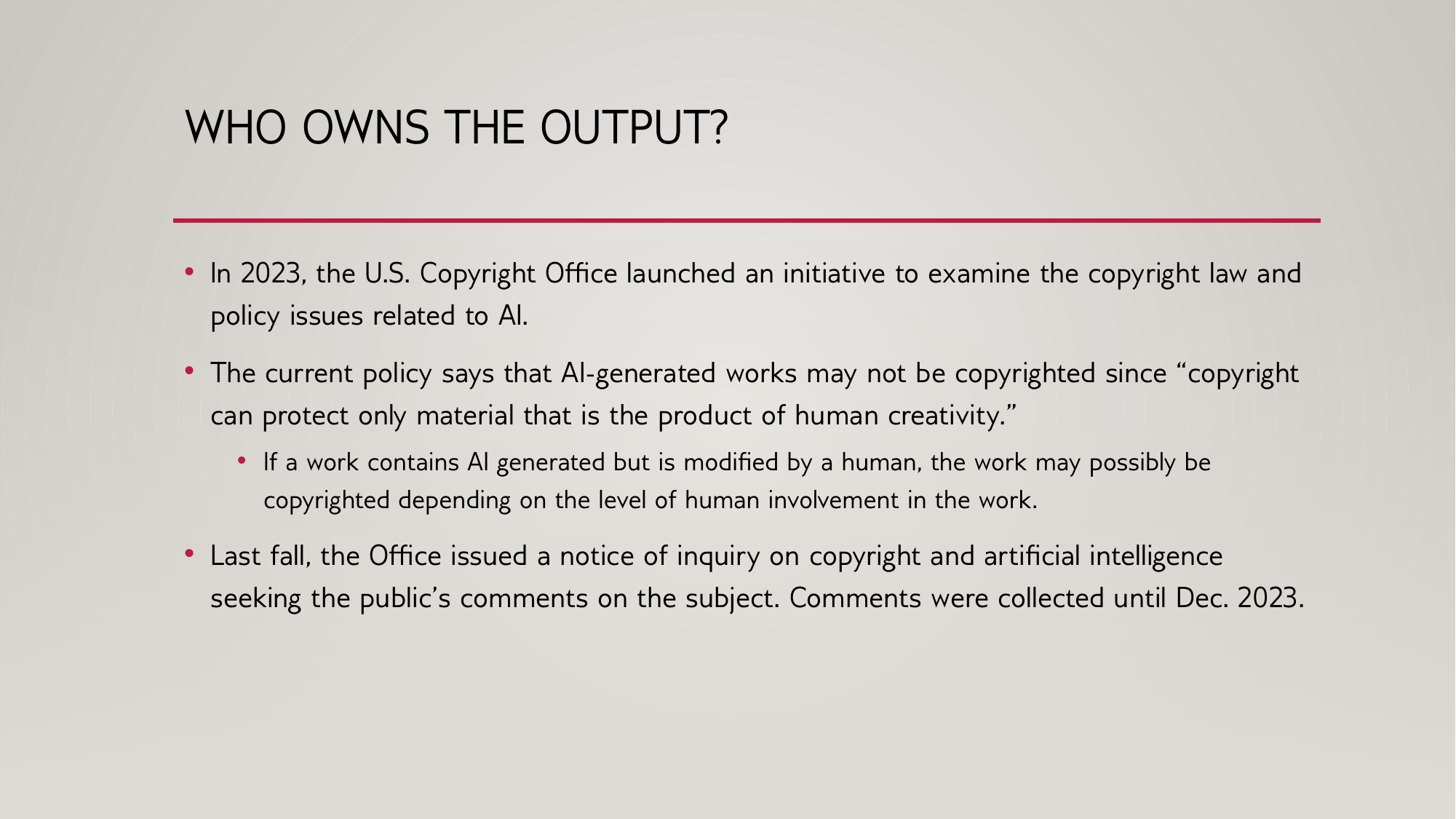

# Who owns the Output?
In 2023, the U.S. Copyright Office launched an initiative to examine the copyright law and policy issues related to AI.
The current policy says that AI-generated works may not be copyrighted since “copyright can protect only material that is the product of human creativity.”
If a work contains AI generated but is modified by a human, the work may possibly be copyrighted depending on the level of human involvement in the work.
Last fall, the Office issued a notice of inquiry on copyright and artificial intelligence seeking the public’s comments on the subject. Comments were collected until Dec. 2023.